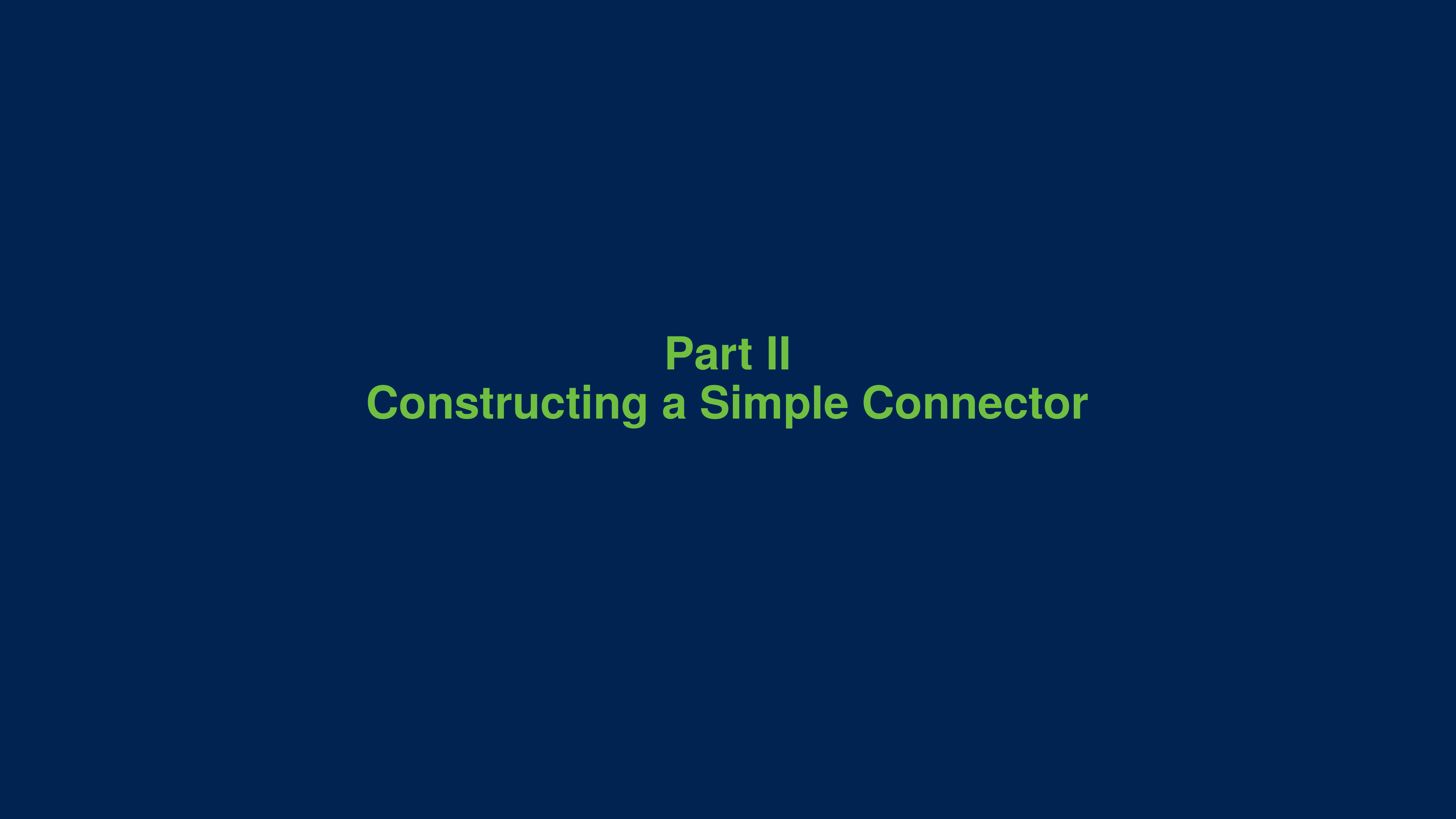

# Part II Constructing a Simple Connector